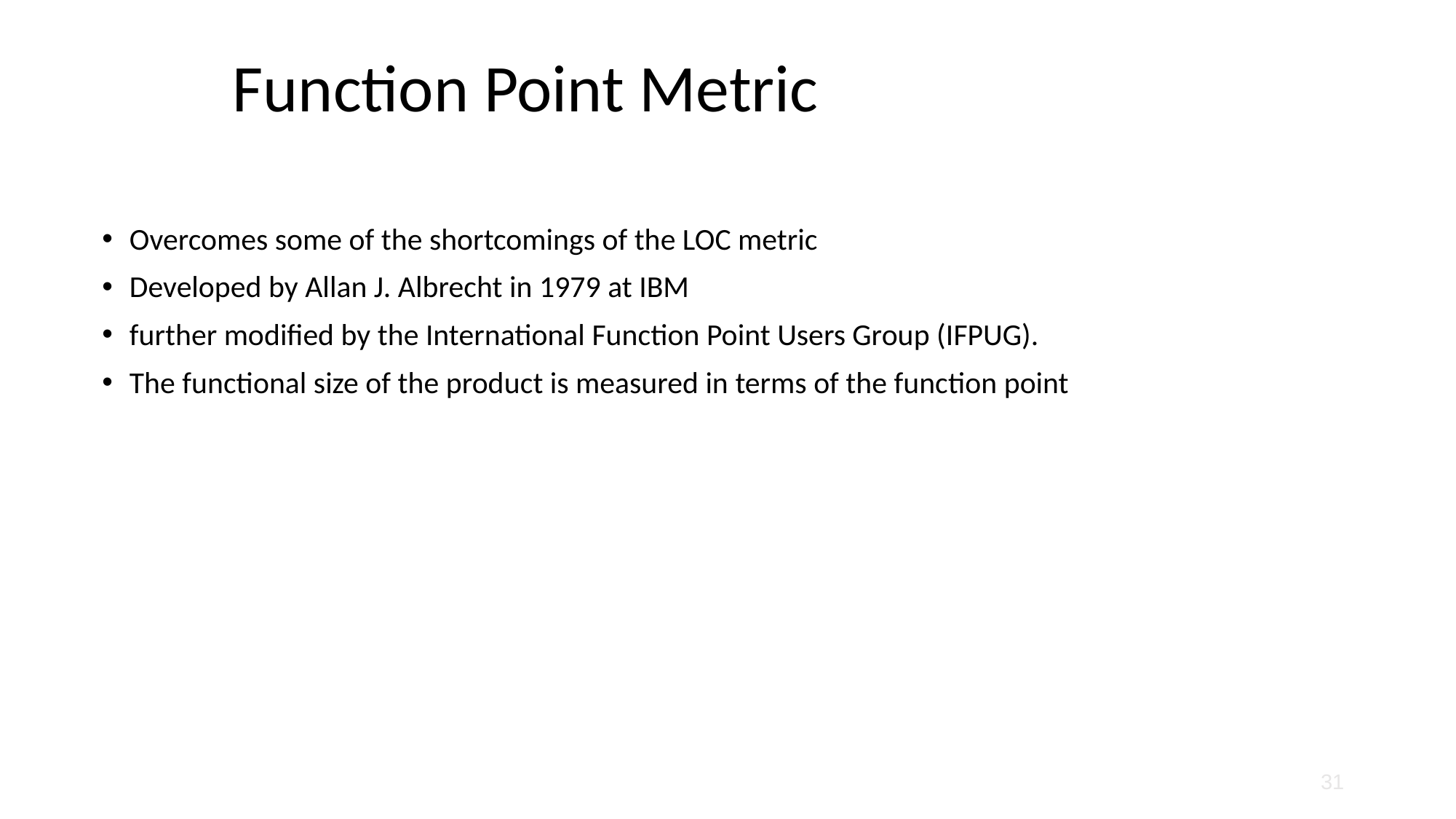

# Function Point Metric
Overcomes some of the shortcomings of the LOC metric
Developed by Allan J. Albrecht in 1979 at IBM
further modified by the International Function Point Users Group (IFPUG).
The functional size of the product is measured in terms of the function point
31